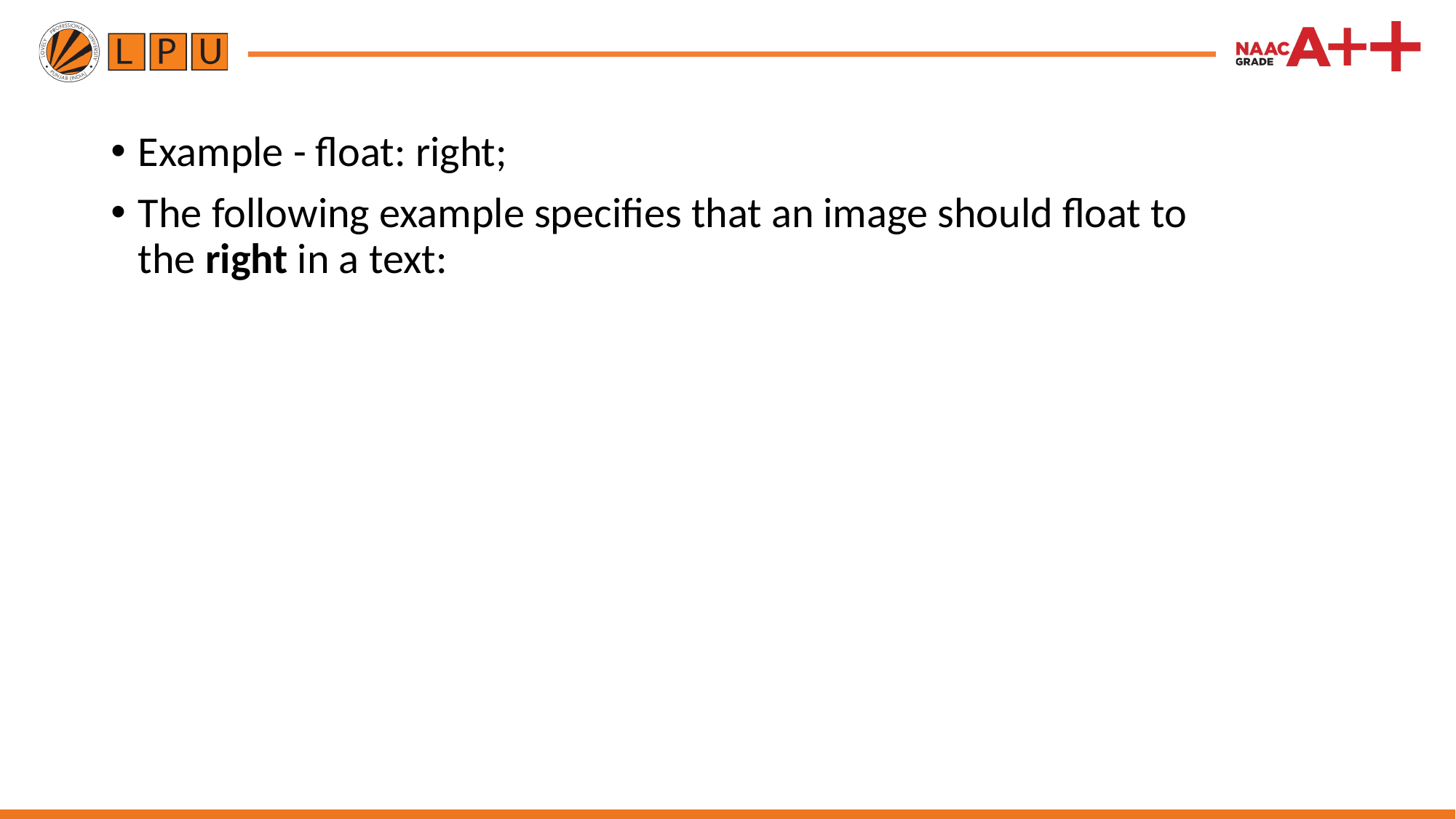

Example - float: right;
The following example specifies that an image should float to the right in a text: